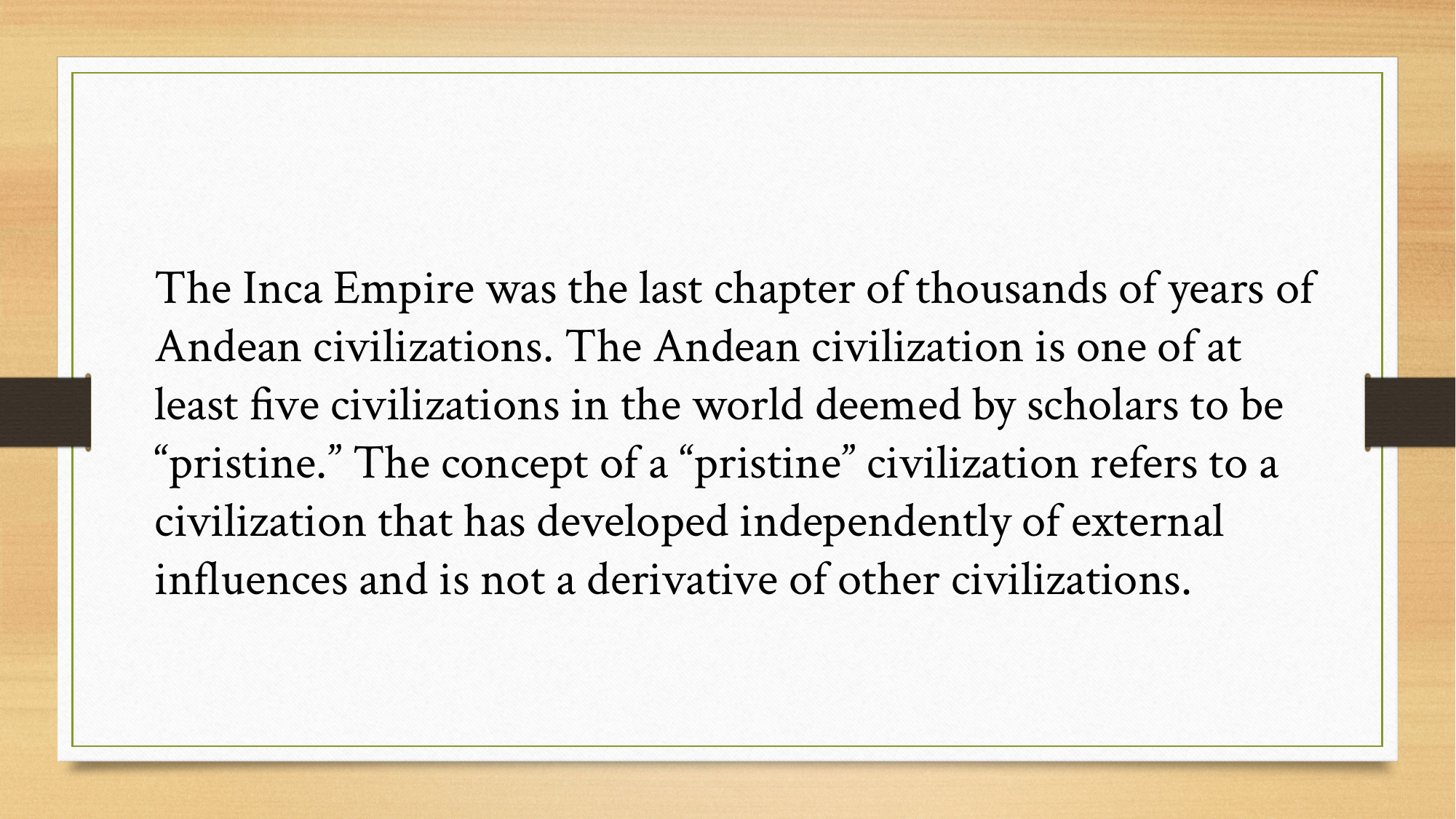

The Inca Empire was the last chapter of thousands of years of Andean civilizations. The Andean civilization is one of at least five civilizations in the world deemed by scholars to be “pristine.” The concept of a “pristine” civilization refers to a civilization that has developed independently of external influences and is not a derivative of other civilizations.